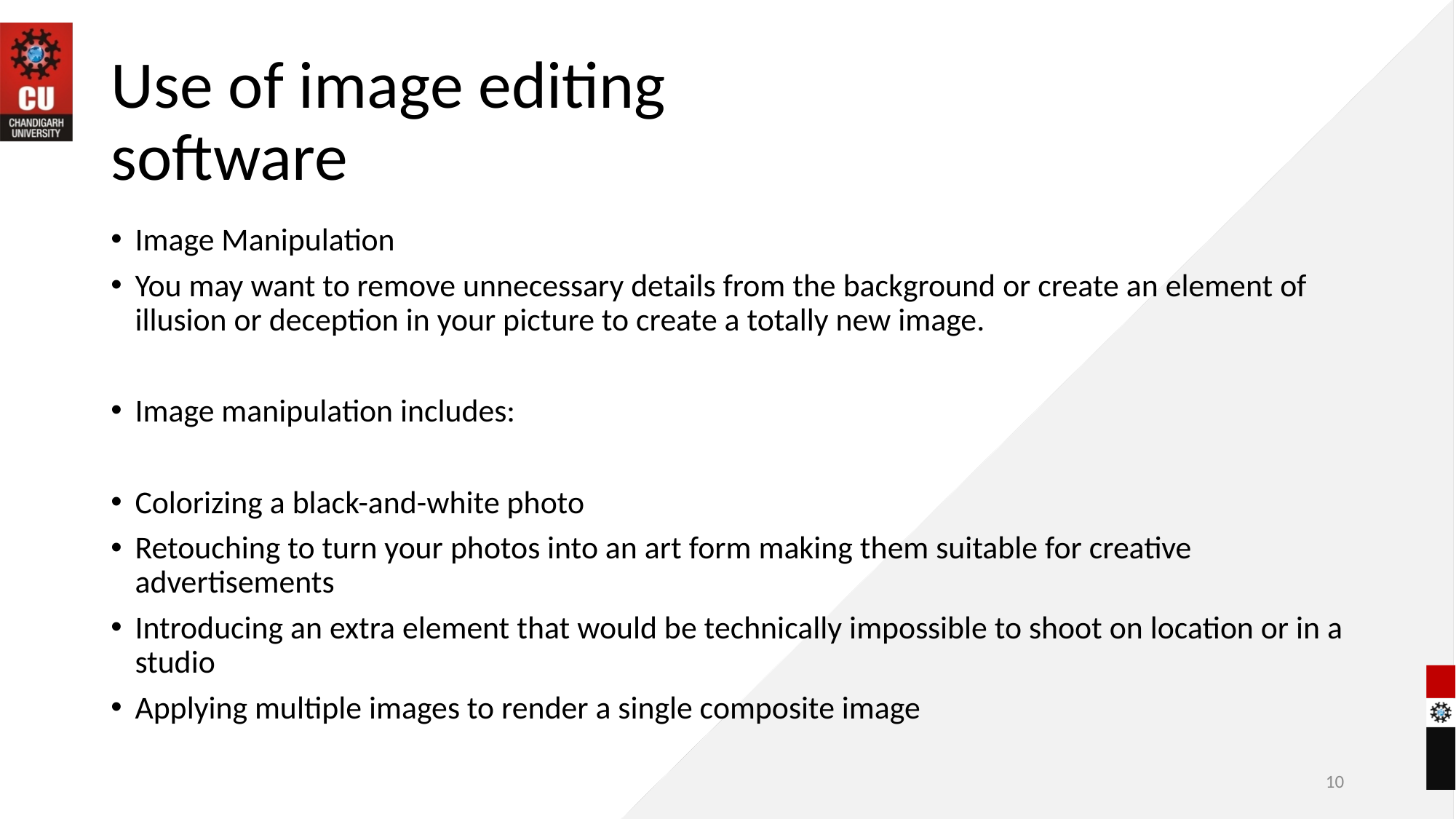

# Use of image editing software
Image Manipulation
You may want to remove unnecessary details from the background or create an element of illusion or deception in your picture to create a totally new image.

Image manipulation includes:

Colorizing a black-and-white photo
Retouching to turn your photos into an art form making them suitable for creative advertisements
Introducing an extra element that would be technically impossible to shoot on location or in a studio
Applying multiple images to render a single composite image
10